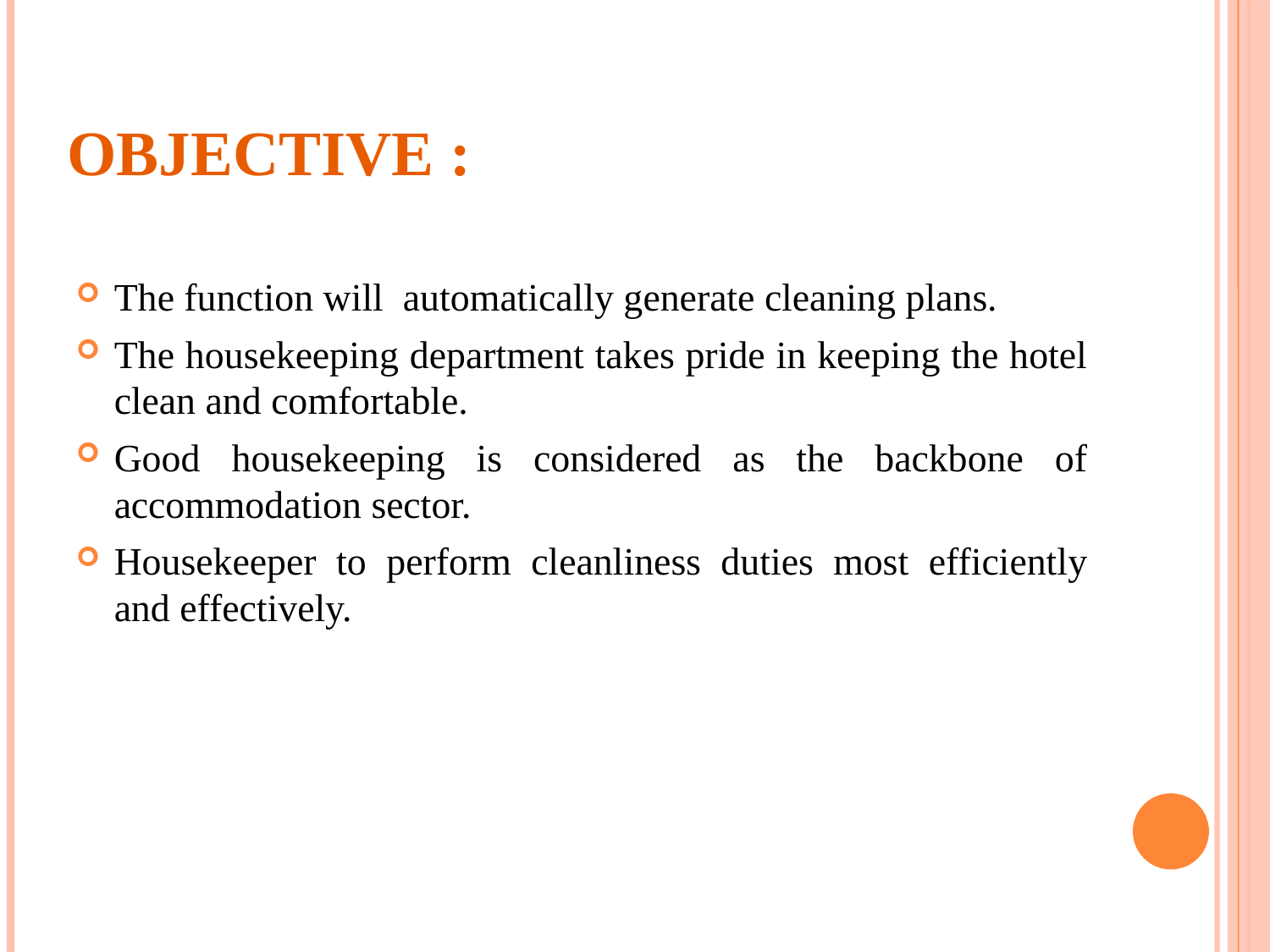

# Objective :
The function will  automatically generate cleaning plans.
The housekeeping department takes pride in keeping the hotel clean and comfortable.
Good housekeeping is considered as the backbone of accommodation sector.
Housekeeper to perform cleanliness duties most efficiently and effectively.